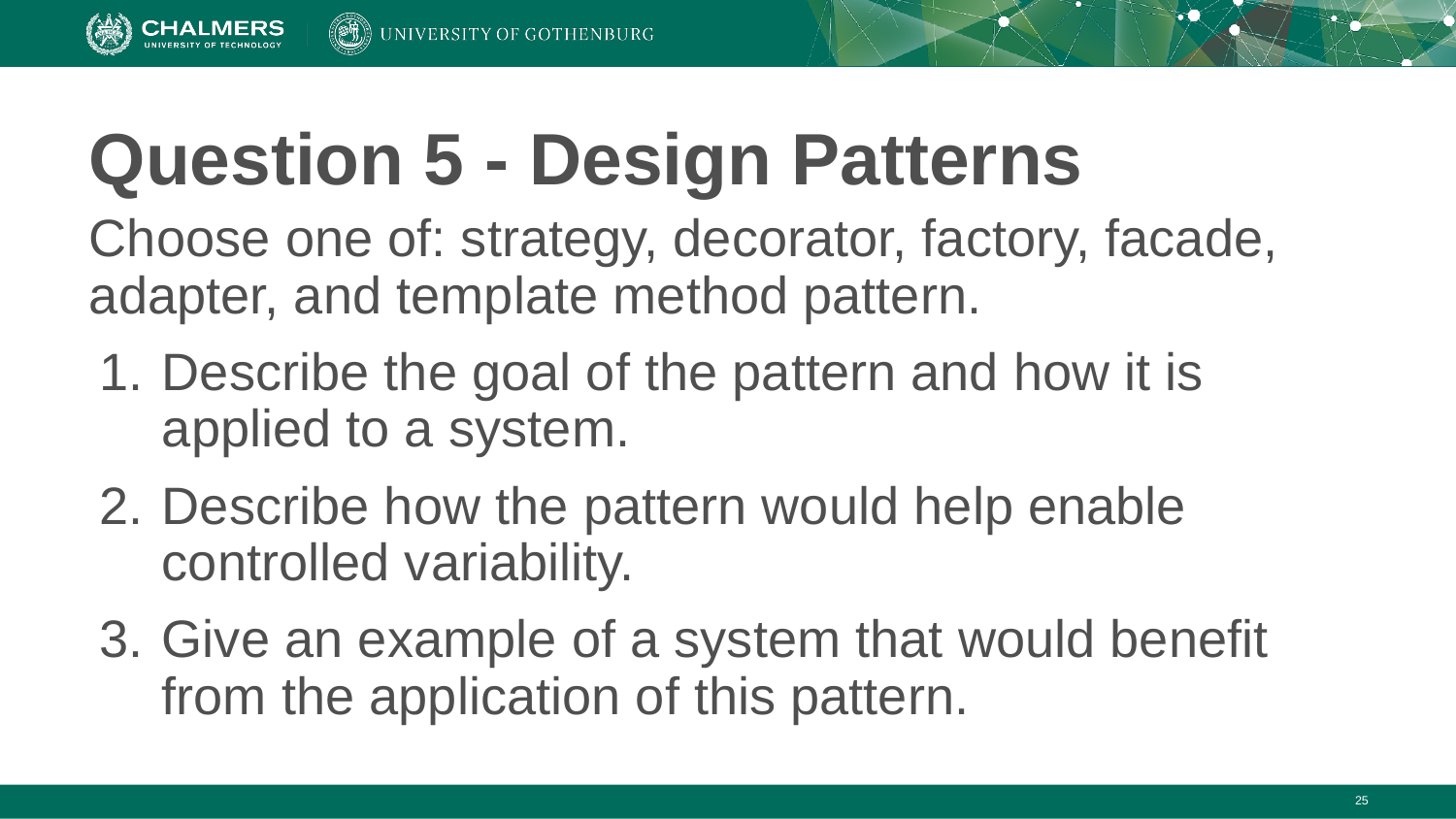

# Question 5 - Design Patterns
Choose one of: strategy, decorator, factory, facade, adapter, and template method pattern.
Describe the goal of the pattern and how it is applied to a system.
Describe how the pattern would help enable controlled variability.
Give an example of a system that would benefit from the application of this pattern.
25